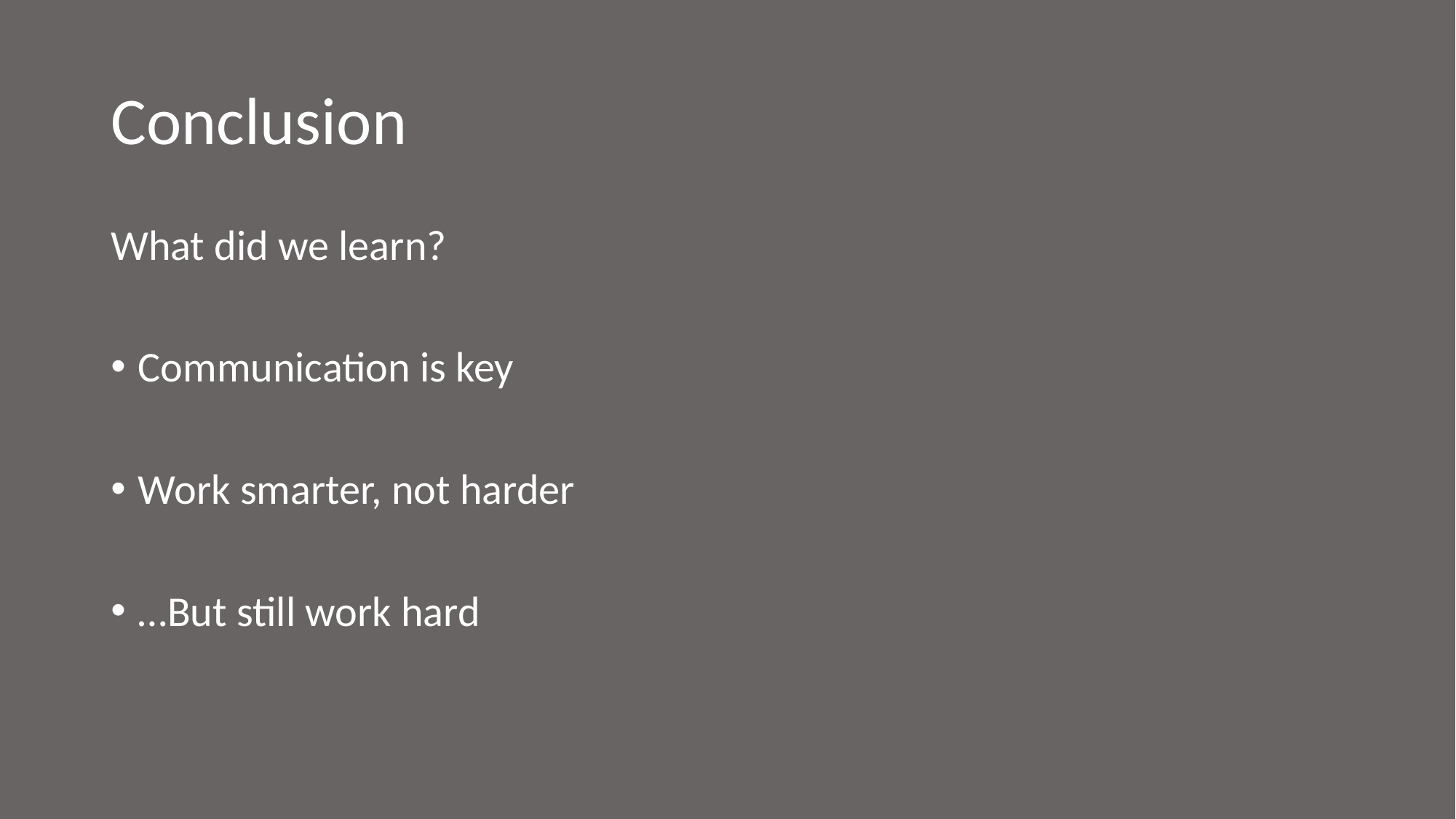

# Conclusion
What did we learn?

Communication is key

Work smarter, not harder

…But still work hard